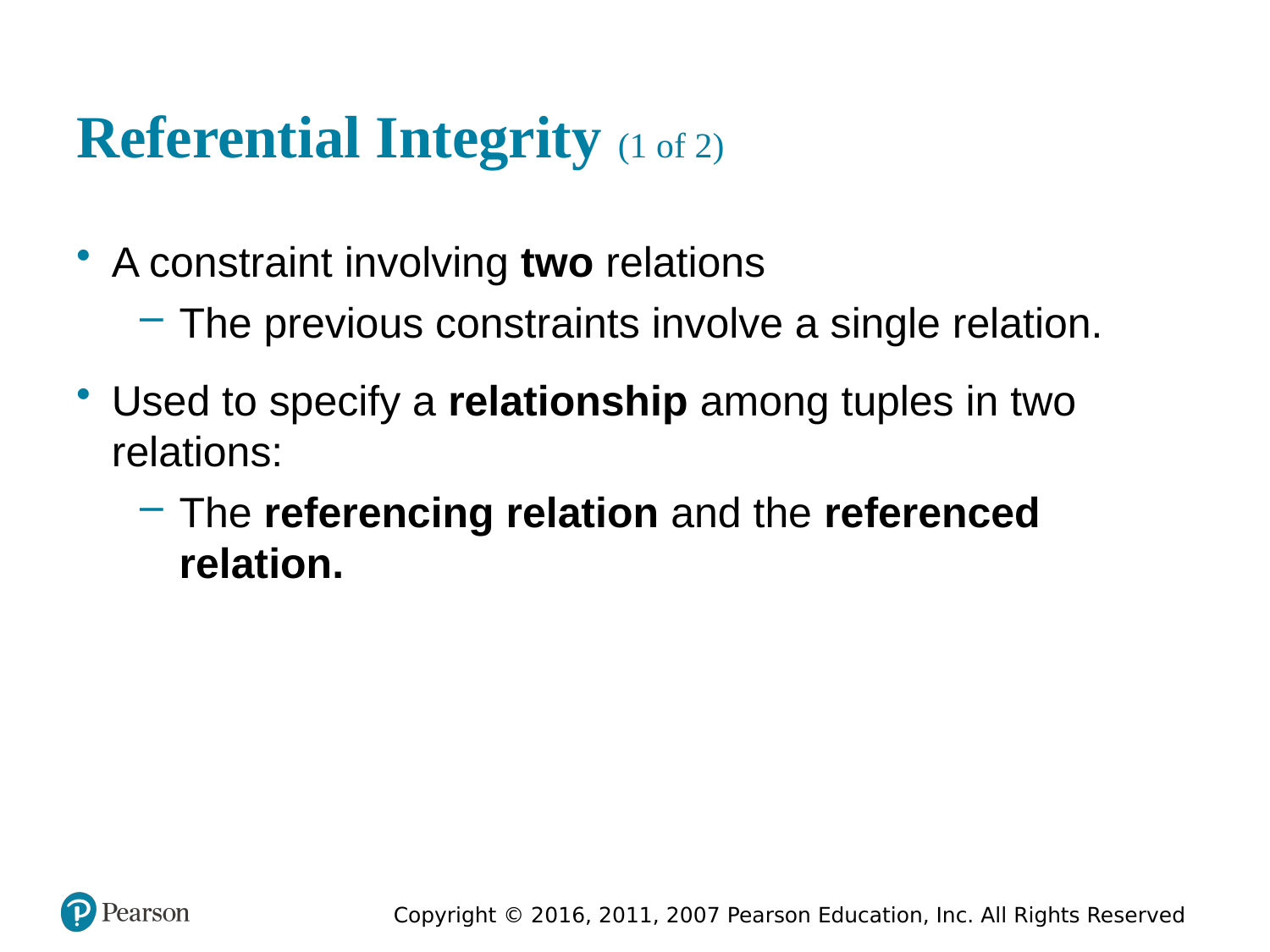

# Referential Integrity (1 of 2)
A constraint involving two relations
The previous constraints involve a single relation.
Used to specify a relationship among tuples in two relations:
The referencing relation and the referenced relation.